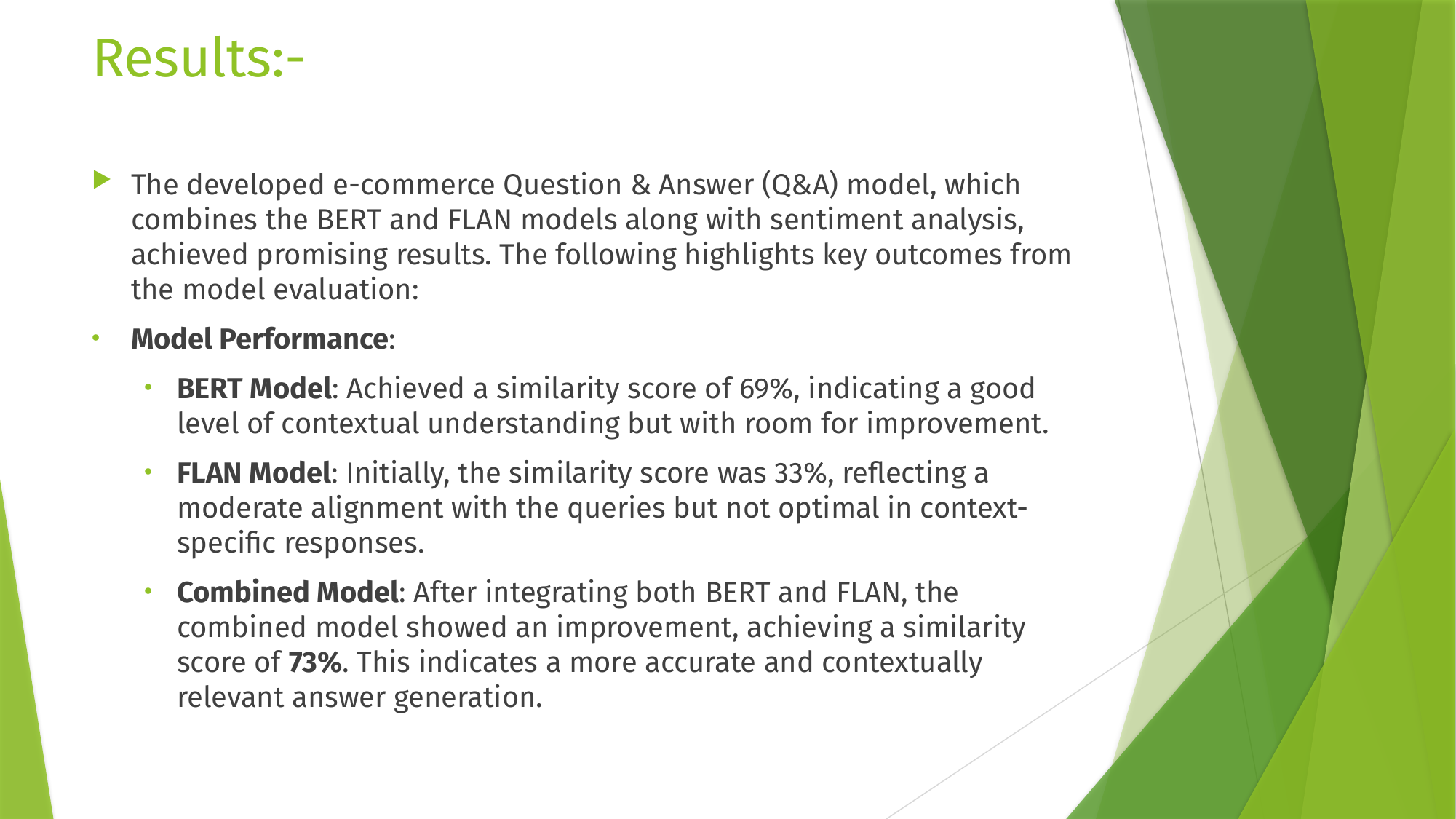

# Results:-
The developed e-commerce Question & Answer (Q&A) model, which combines the BERT and FLAN models along with sentiment analysis, achieved promising results. The following highlights key outcomes from the model evaluation:
Model Performance:
BERT Model: Achieved a similarity score of 69%, indicating a good level of contextual understanding but with room for improvement.
FLAN Model: Initially, the similarity score was 33%, reflecting a moderate alignment with the queries but not optimal in context-specific responses.
Combined Model: After integrating both BERT and FLAN, the combined model showed an improvement, achieving a similarity score of 73%. This indicates a more accurate and contextually relevant answer generation.